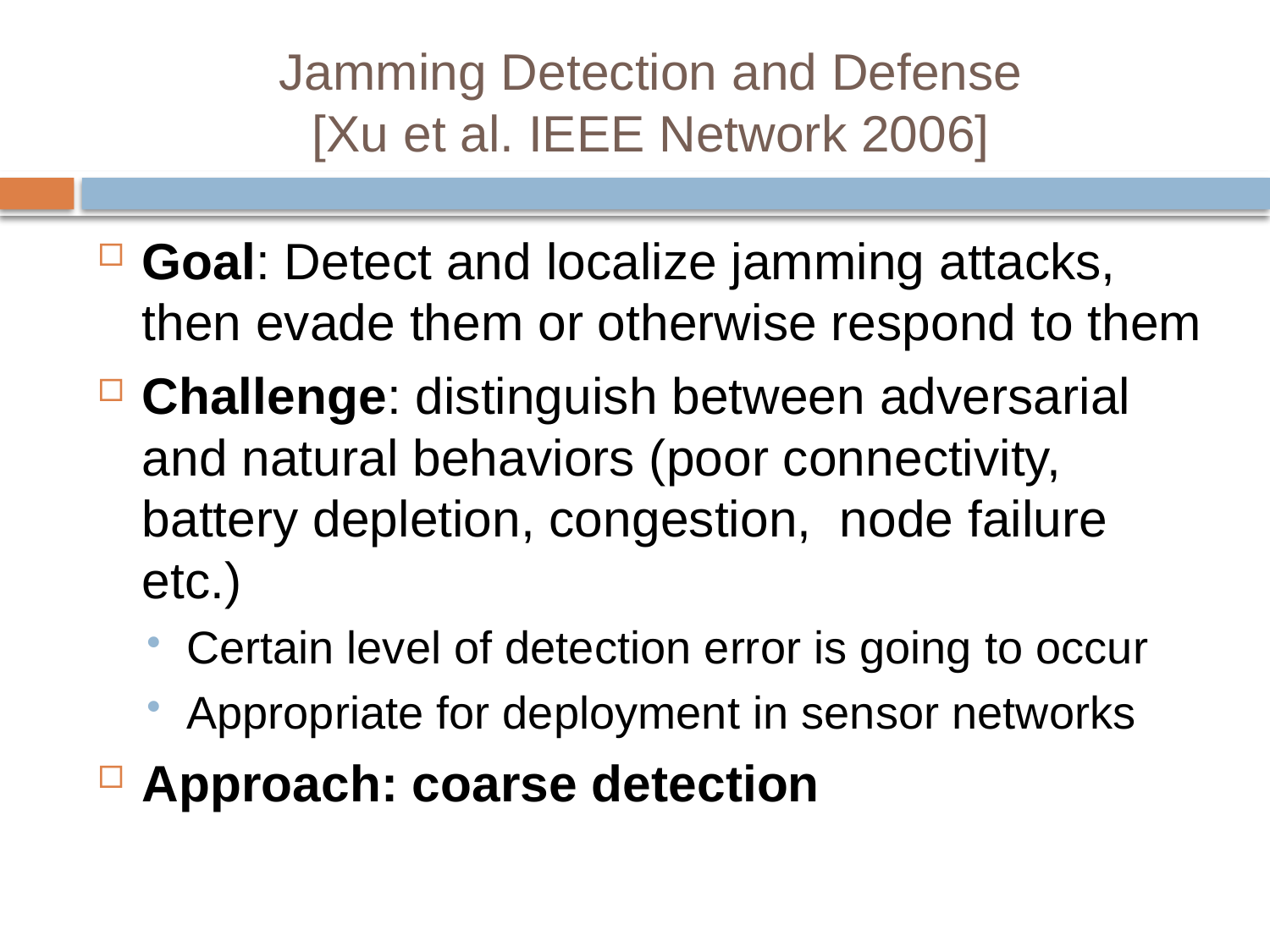

# Jamming Detection and Defense [Xu et al. IEEE Network 2006]
Goal: Detect and localize jamming attacks, then evade them or otherwise respond to them
Challenge: distinguish between adversarial and natural behaviors (poor connectivity, battery depletion, congestion,  node failure etc.)
Certain level of detection error is going to occur
Appropriate for deployment in sensor networks
Approach: coarse detection